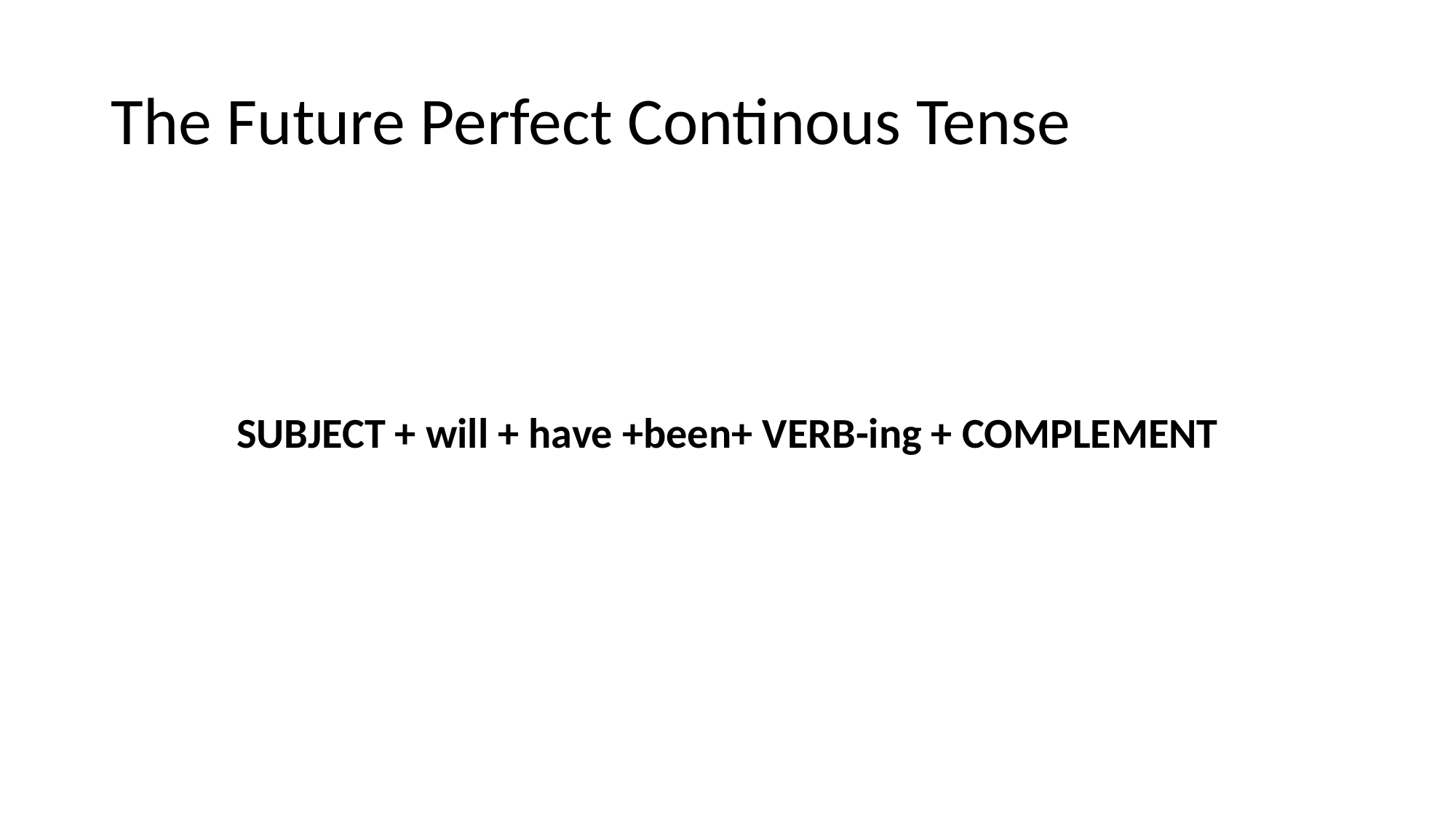

# The Future Perfect Continous Tense

SUBJECT + will + have +been+ VERB-ing + COMPLEMENT